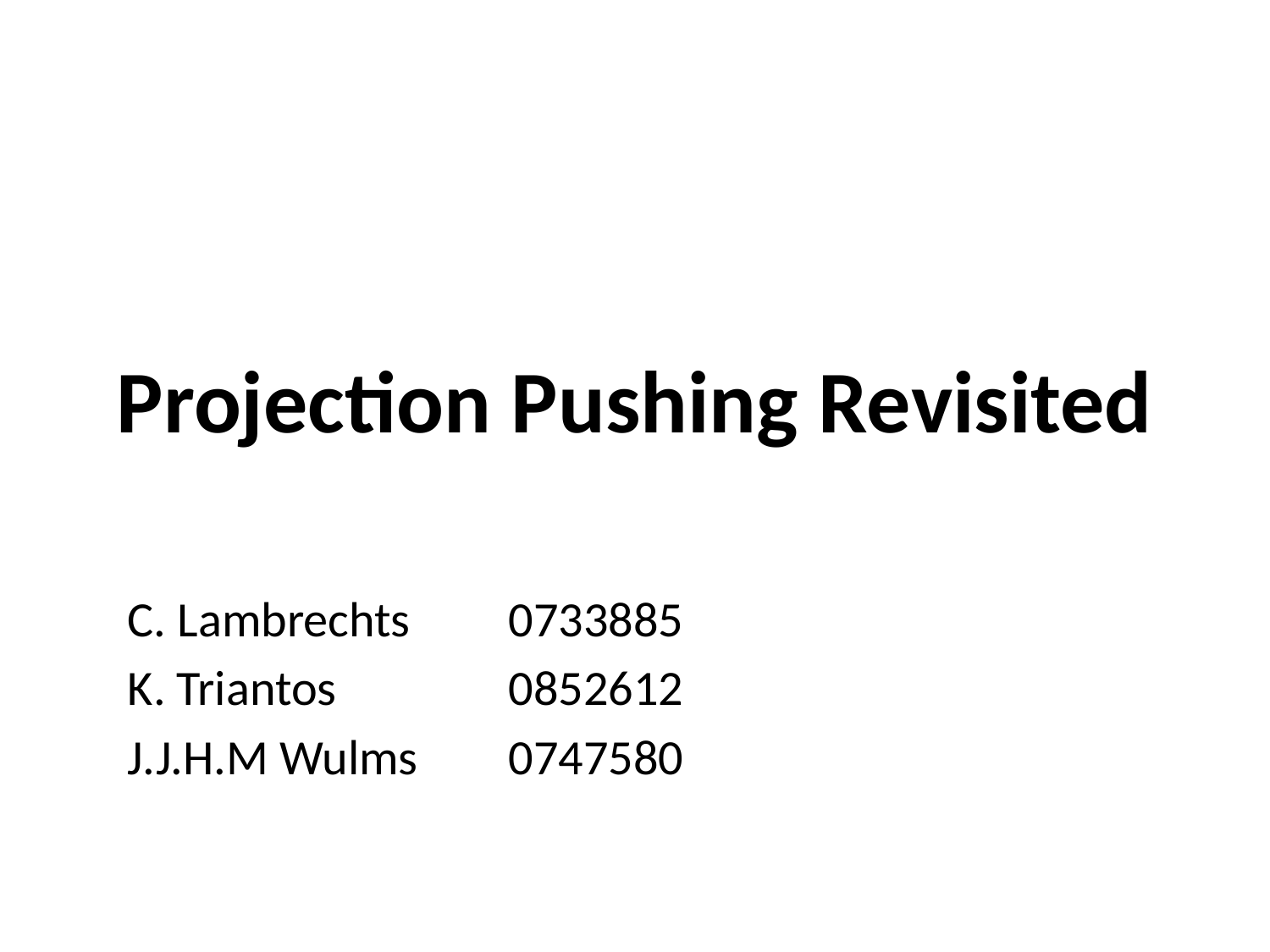

# Projection Pushing Revisited

C. Lambrechts	0733885
K. Triantos 		0852612
J.J.H.M Wulms 	0747580